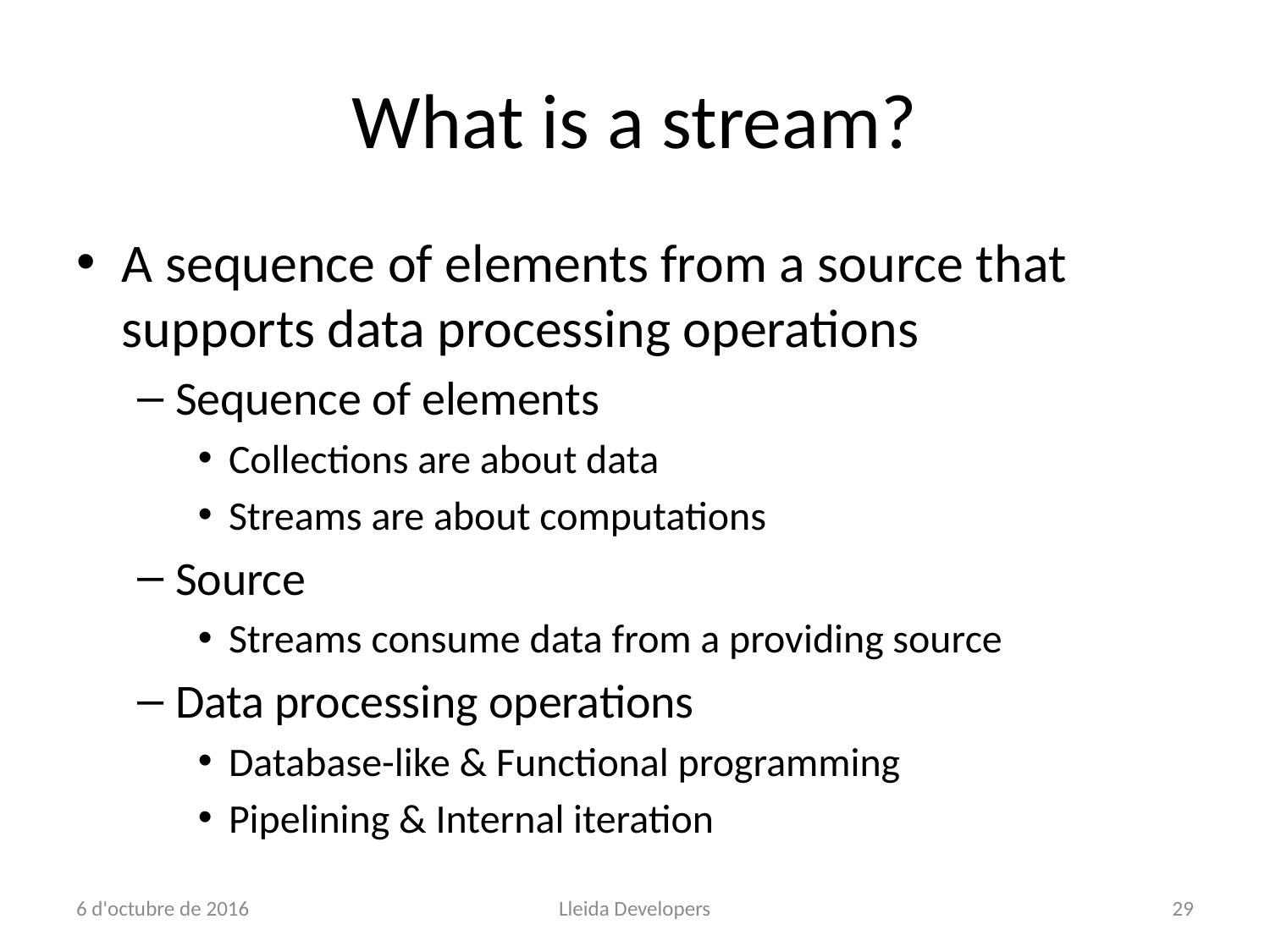

# What is a stream?
A sequence of elements from a source that supports data processing operations
Sequence of elements
Collections are about data
Streams are about computations
Source
Streams consume data from a providing source
Data processing operations
Database-like & Functional programming
Pipelining & Internal iteration
6 d'octubre de 2016
Lleida Developers
29